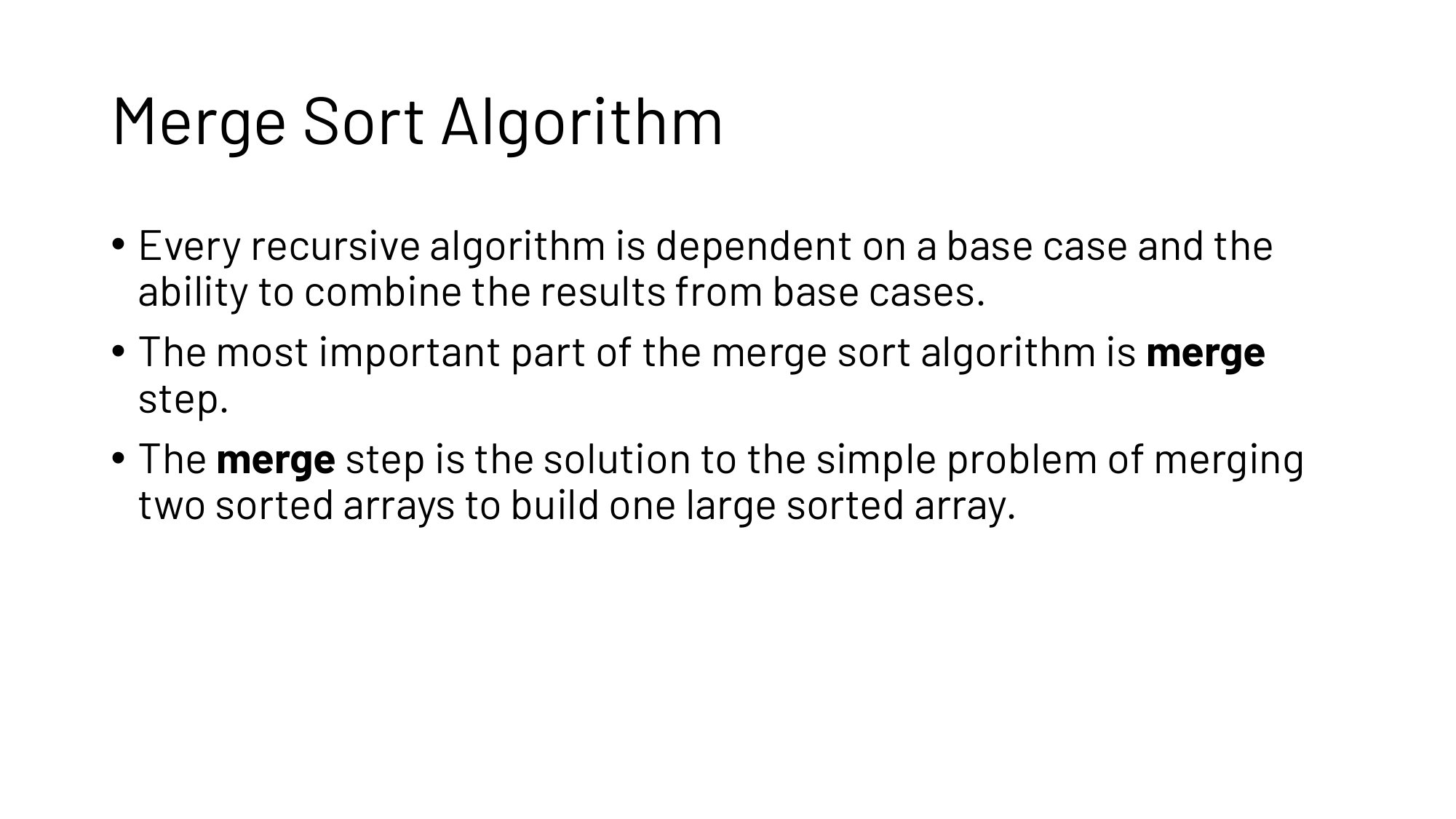

# Merge Sort Algorithm
Every recursive algorithm is dependent on a base case and the ability to combine the results from base cases.
The most important part of the merge sort algorithm is merge step.
The merge step is the solution to the simple problem of merging two sorted arrays to build one large sorted array.